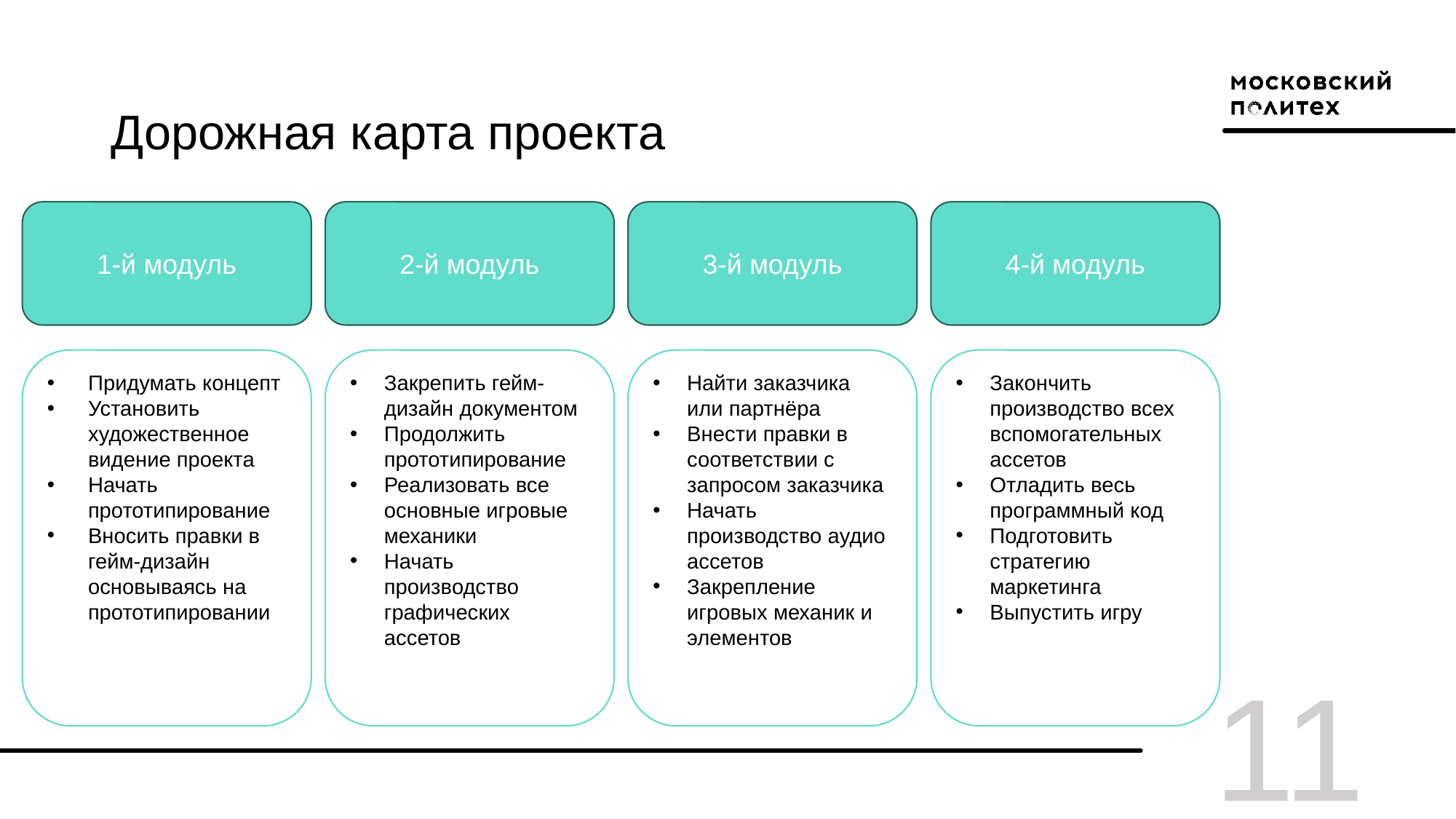

# Дорожная карта проекта
3-й модуль
1-й модуль
2-й модуль
4-й модуль
Придумать концепт
Установить художественное видение проекта
Начать прототипирование
Вносить правки в гейм-дизайн основываясь на прототипировании
Найти заказчика или партнёра
Внести правки в соответствии с запросом заказчика
Начать производство аудио ассетов
Закрепление игровых механик и элементов
Закончить производство всех вспомогательных ассетов
Отладить весь программный код
Подготовить стратегию маркетинга
Выпустить игру
Закрепить гейм-дизайн документом
Продолжить прототипирование
Реализовать все основные игровые механики
Начать производство графических ассетов
11